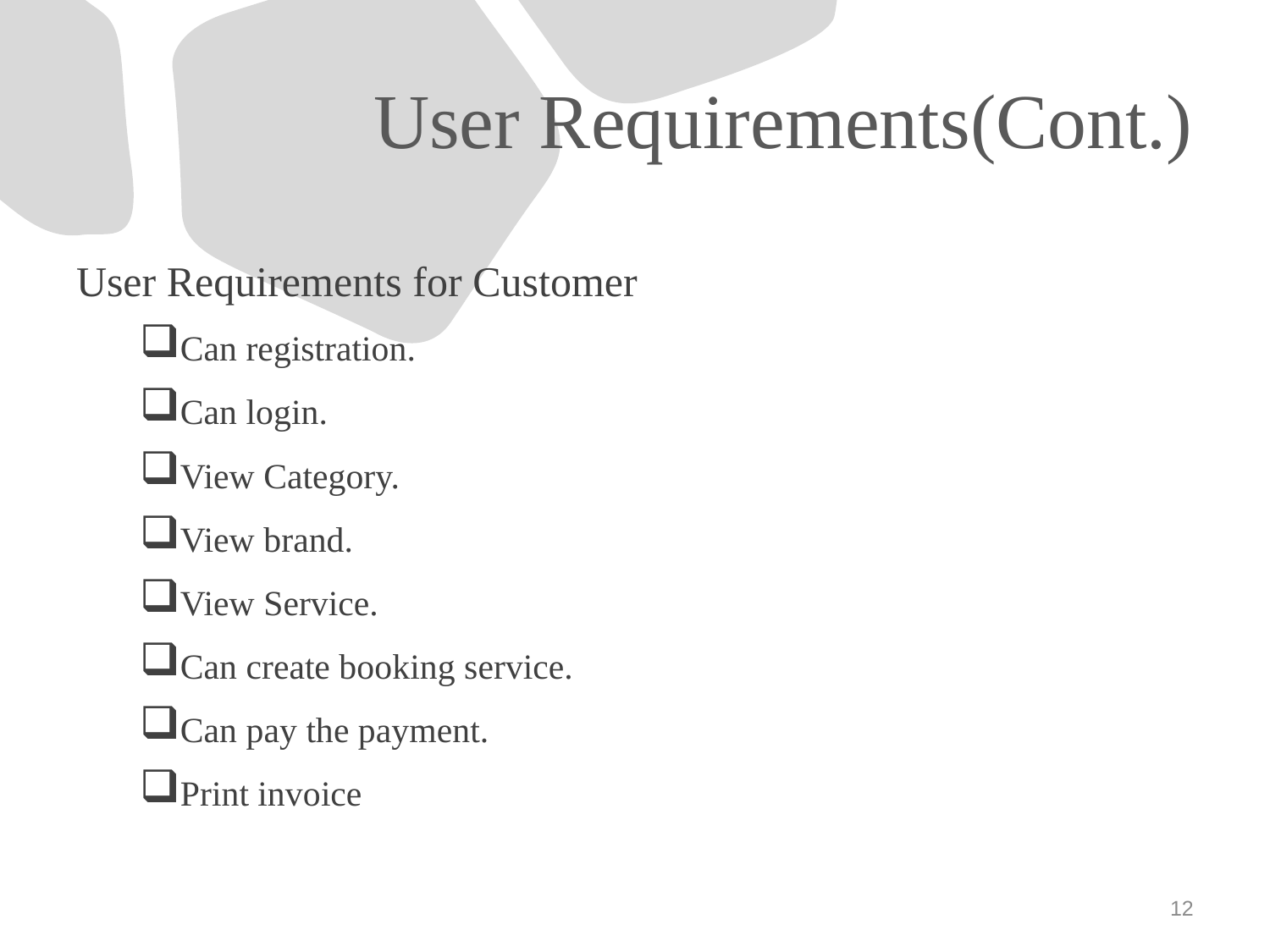

# User Requirements(Cont.)
User Requirements for Customer
Can registration.
Can login.
View Category.
View brand.
View Service.
Can create booking service.
Can pay the payment.
Print invoice

12